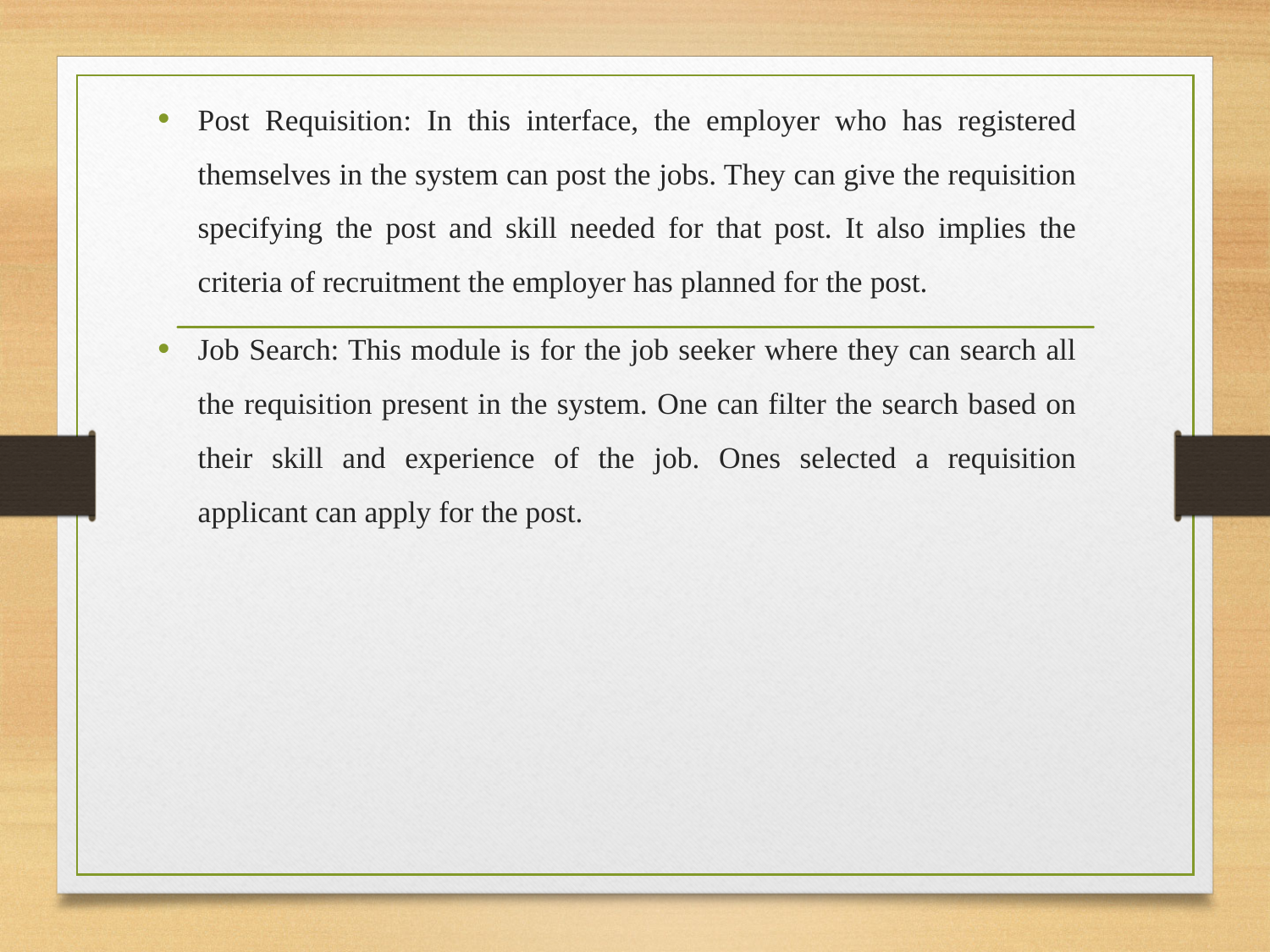

Post Requisition: In this interface, the employer who has registered themselves in the system can post the jobs. They can give the requisition specifying the post and skill needed for that post. It also implies the criteria of recruitment the employer has planned for the post.
Job Search: This module is for the job seeker where they can search all the requisition present in the system. One can filter the search based on their skill and experience of the job. Ones selected a requisition applicant can apply for the post.